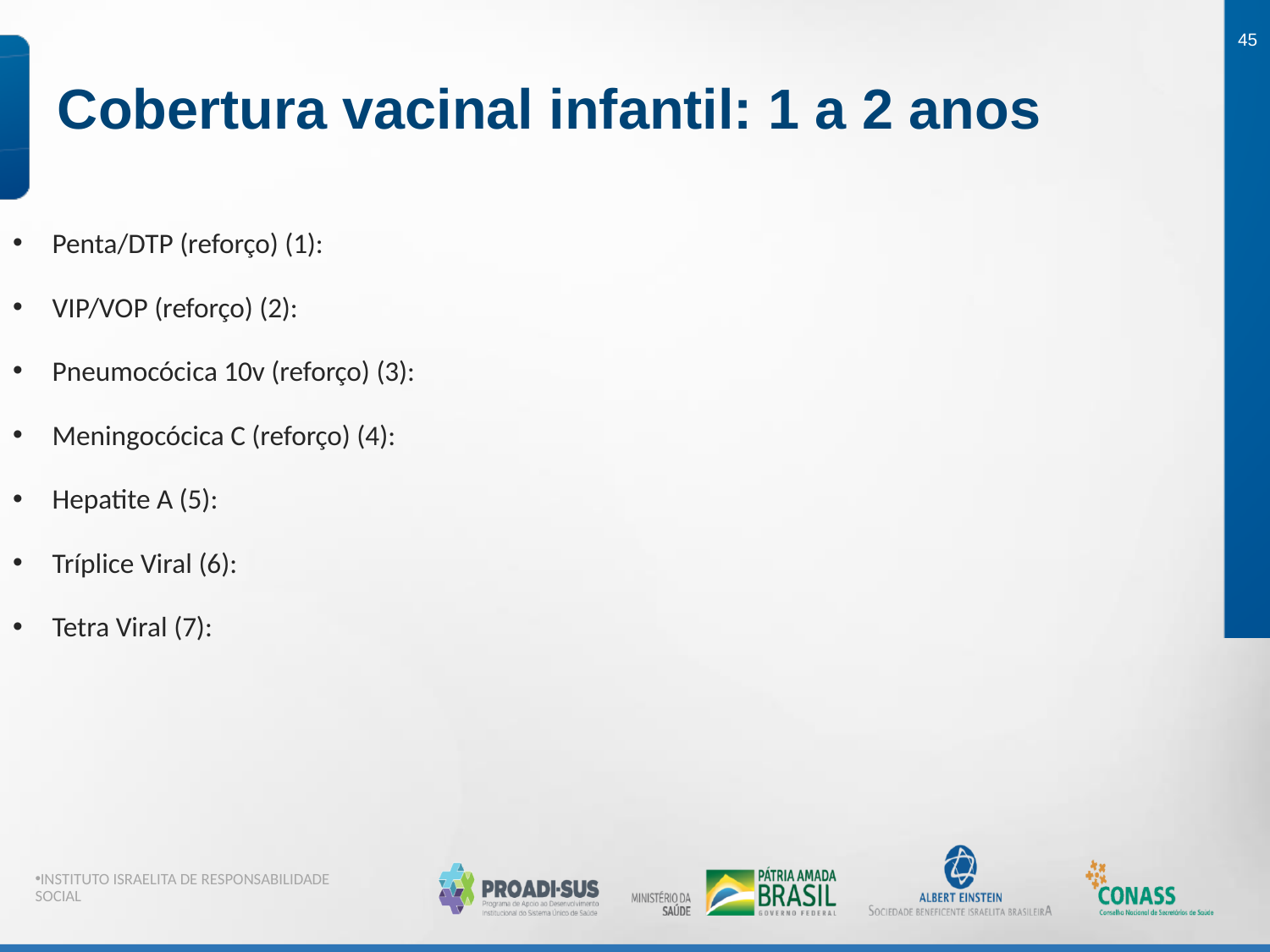

45
Cobertura vacinal infantil: 1 a 2 anos
Penta/DTP (reforço) (1):
VIP/VOP (reforço) (2):
Pneumocócica 10v (reforço) (3):
Meningocócica C (reforço) (4):
Hepatite A (5):
Tríplice Viral (6):
Tetra Viral (7):

INSTITUTO ISRAELITA DE RESPONSABILIDADE SOCIAL